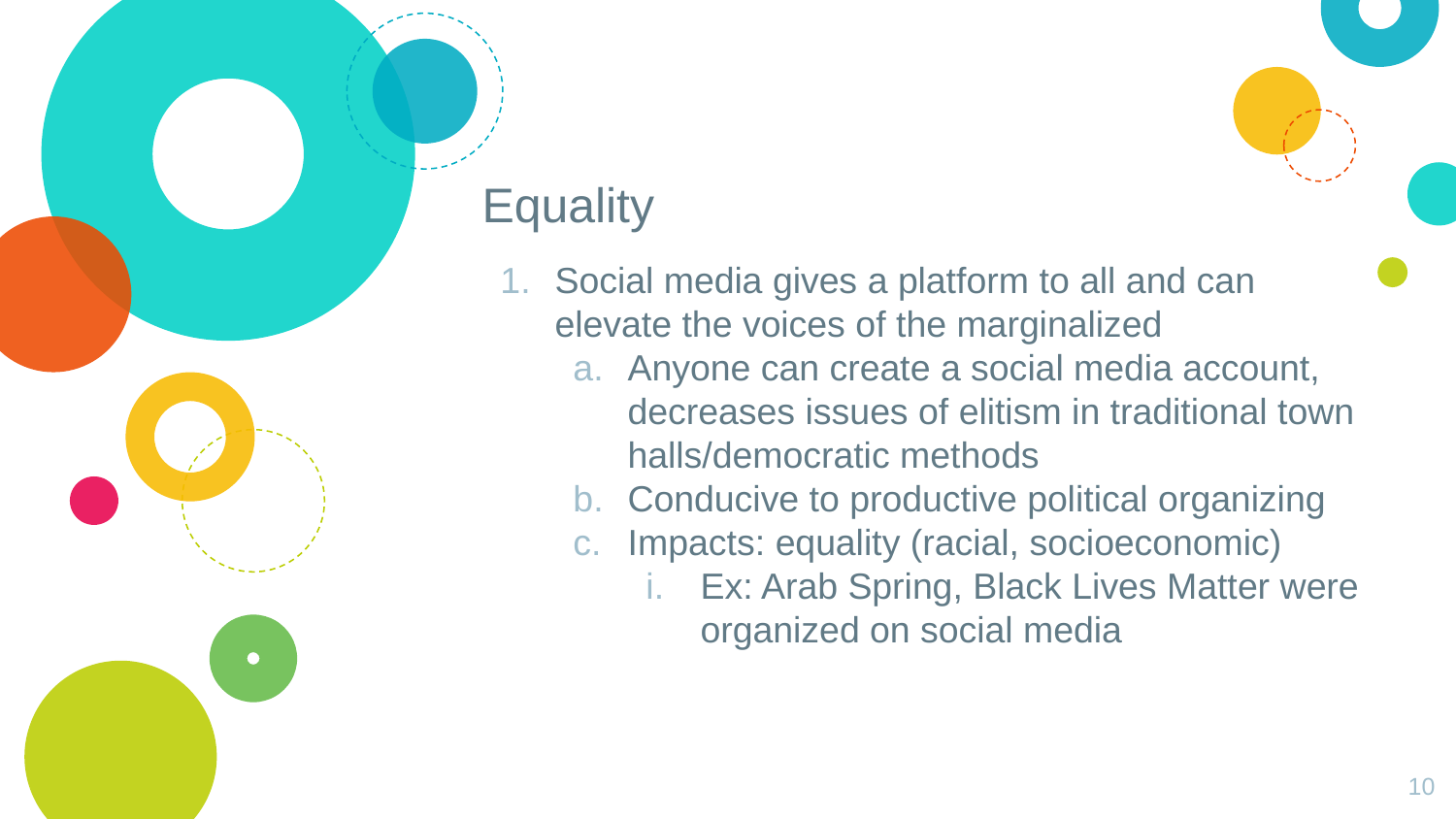

# Equality
Social media gives a platform to all and can elevate the voices of the marginalized
Anyone can create a social media account, decreases issues of elitism in traditional town halls/democratic methods
Conducive to productive political organizing
Impacts: equality (racial, socioeconomic)
Ex: Arab Spring, Black Lives Matter were organized on social media
10